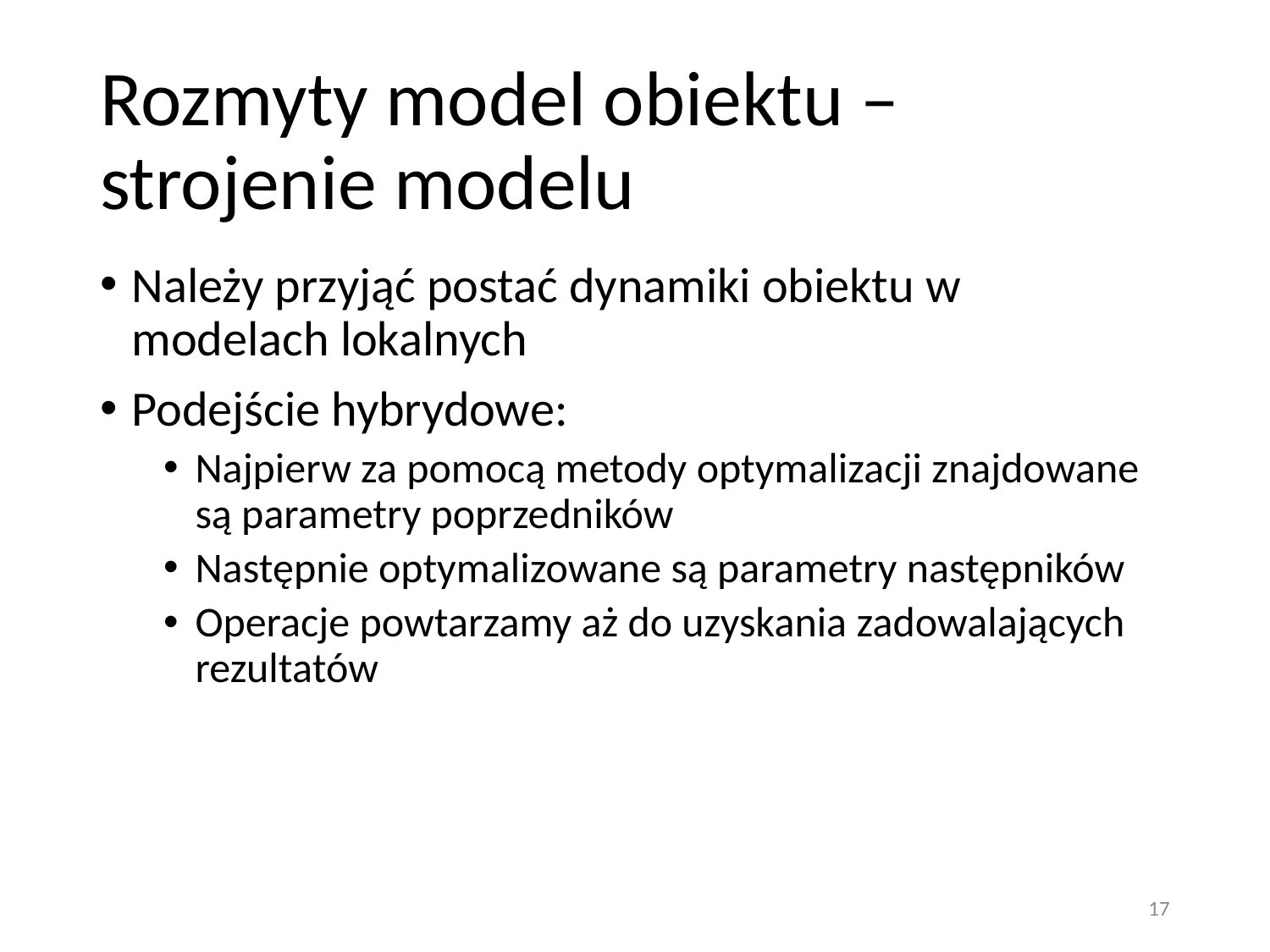

# Rozmyty model obiektu – strojenie modelu
Należy przyjąć postać dynamiki obiektu w modelach lokalnych
Podejście hybrydowe:
Najpierw za pomocą metody optymalizacji znajdowane są parametry poprzedników
Następnie optymalizowane są parametry następników
Operacje powtarzamy aż do uzyskania zadowalających rezultatów
17